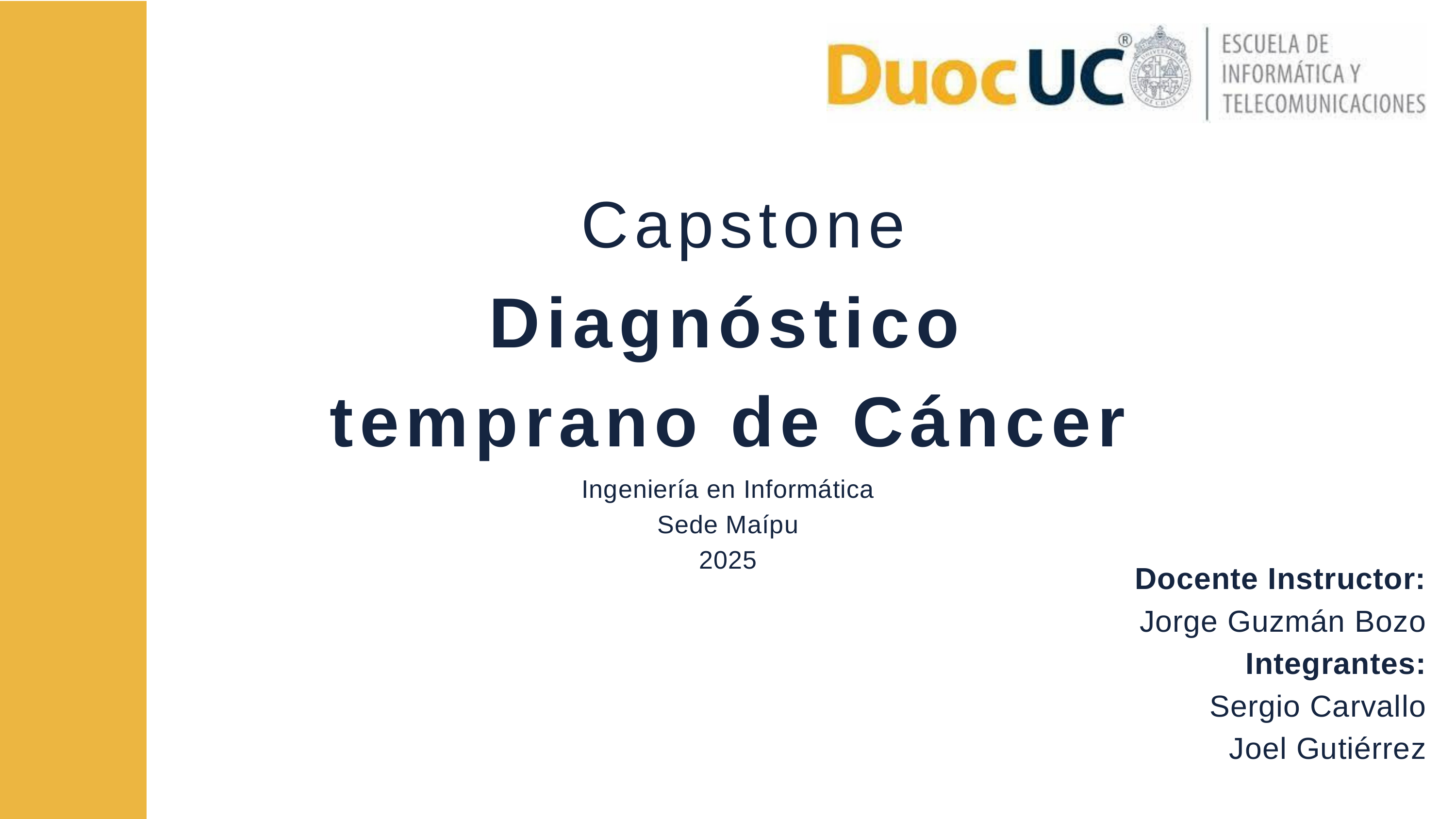

Capstone
Diagnóstico temprano de Cáncer

Ingeniería en Informática
Sede Maípu
2025
Docente Instructor:
Jorge Guzmán Bozo
Integrantes:
Sergio Carvallo
Joel Gutiérrez